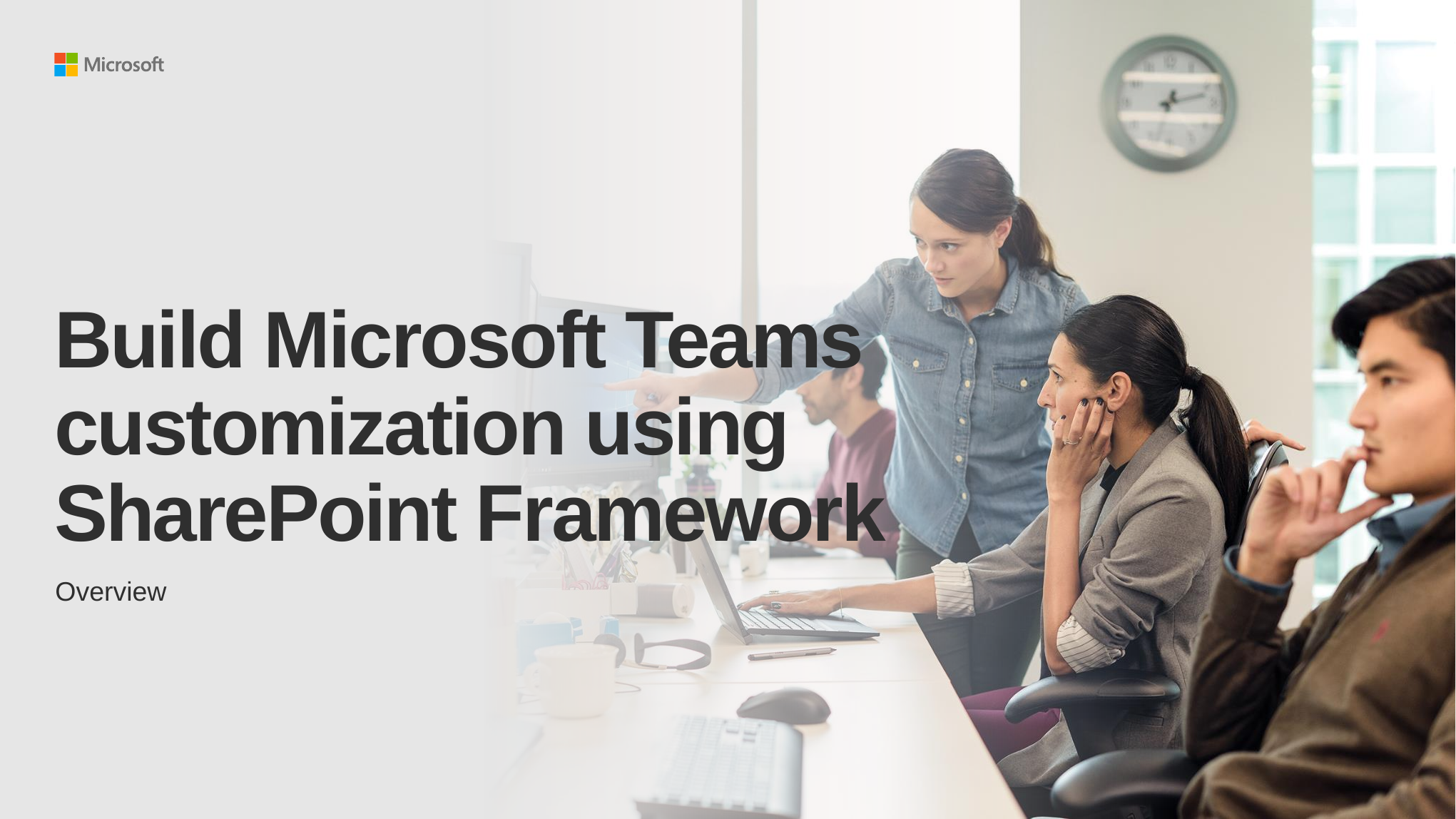

# Build Microsoft Teams customization using SharePoint Framework
Overview